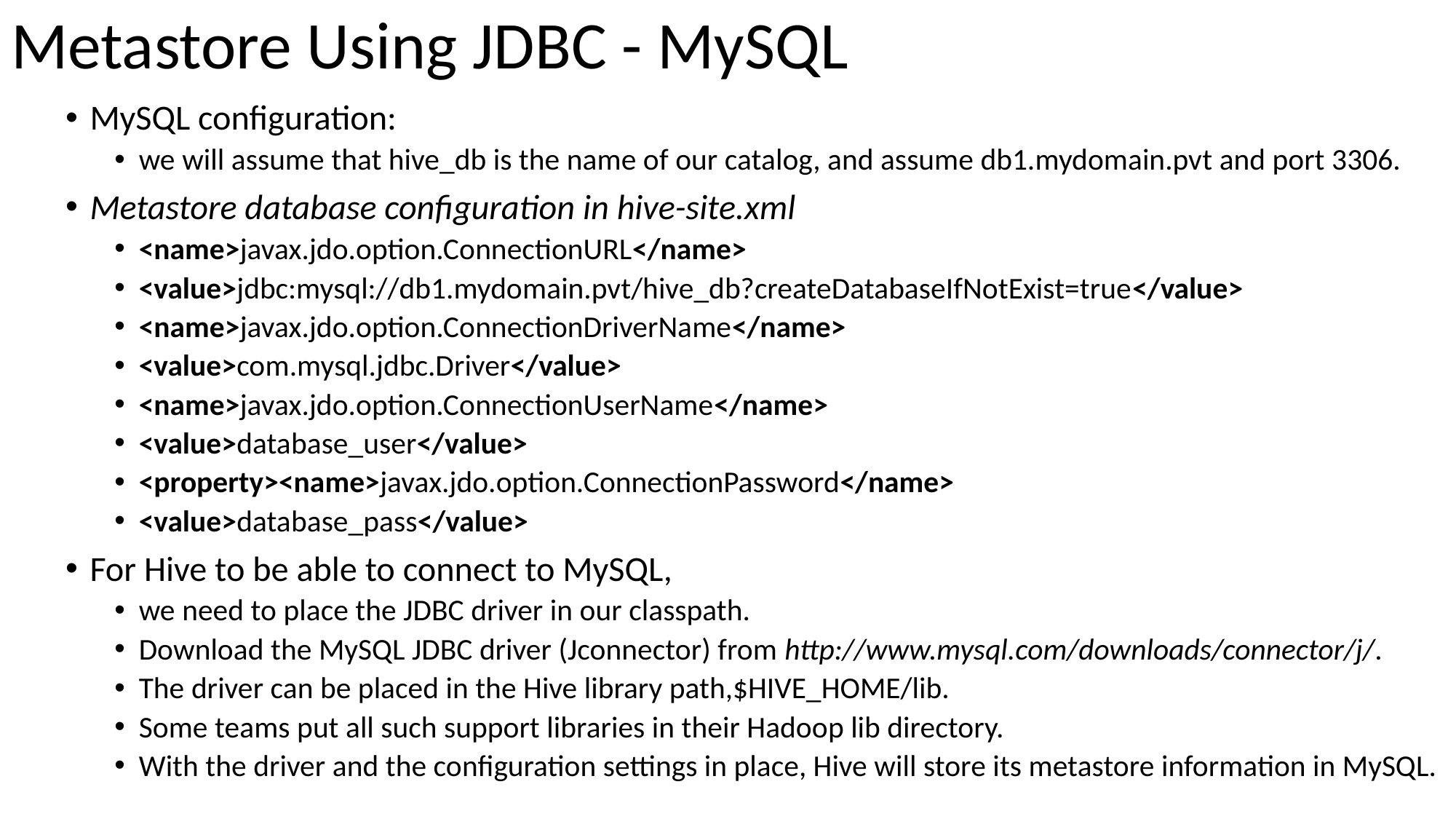

# Metastore Using JDBC - MySQL
MySQL configuration:
we will assume that hive_db is the name of our catalog, and assume db1.mydomain.pvt and port 3306.
Metastore database configuration in hive-site.xml
<name>javax.jdo.option.ConnectionURL</name>
<value>jdbc:mysql://db1.mydomain.pvt/hive_db?createDatabaseIfNotExist=true</value>
<name>javax.jdo.option.ConnectionDriverName</name>
<value>com.mysql.jdbc.Driver</value>
<name>javax.jdo.option.ConnectionUserName</name>
<value>database_user</value>
<property><name>javax.jdo.option.ConnectionPassword</name>
<value>database_pass</value>
For Hive to be able to connect to MySQL,
we need to place the JDBC driver in our classpath.
Download the MySQL JDBC driver (Jconnector) from http://www.mysql.com/downloads/connector/j/.
The driver can be placed in the Hive library path,$HIVE_HOME/lib.
Some teams put all such support libraries in their Hadoop lib directory.
With the driver and the configuration settings in place, Hive will store its metastore information in MySQL.